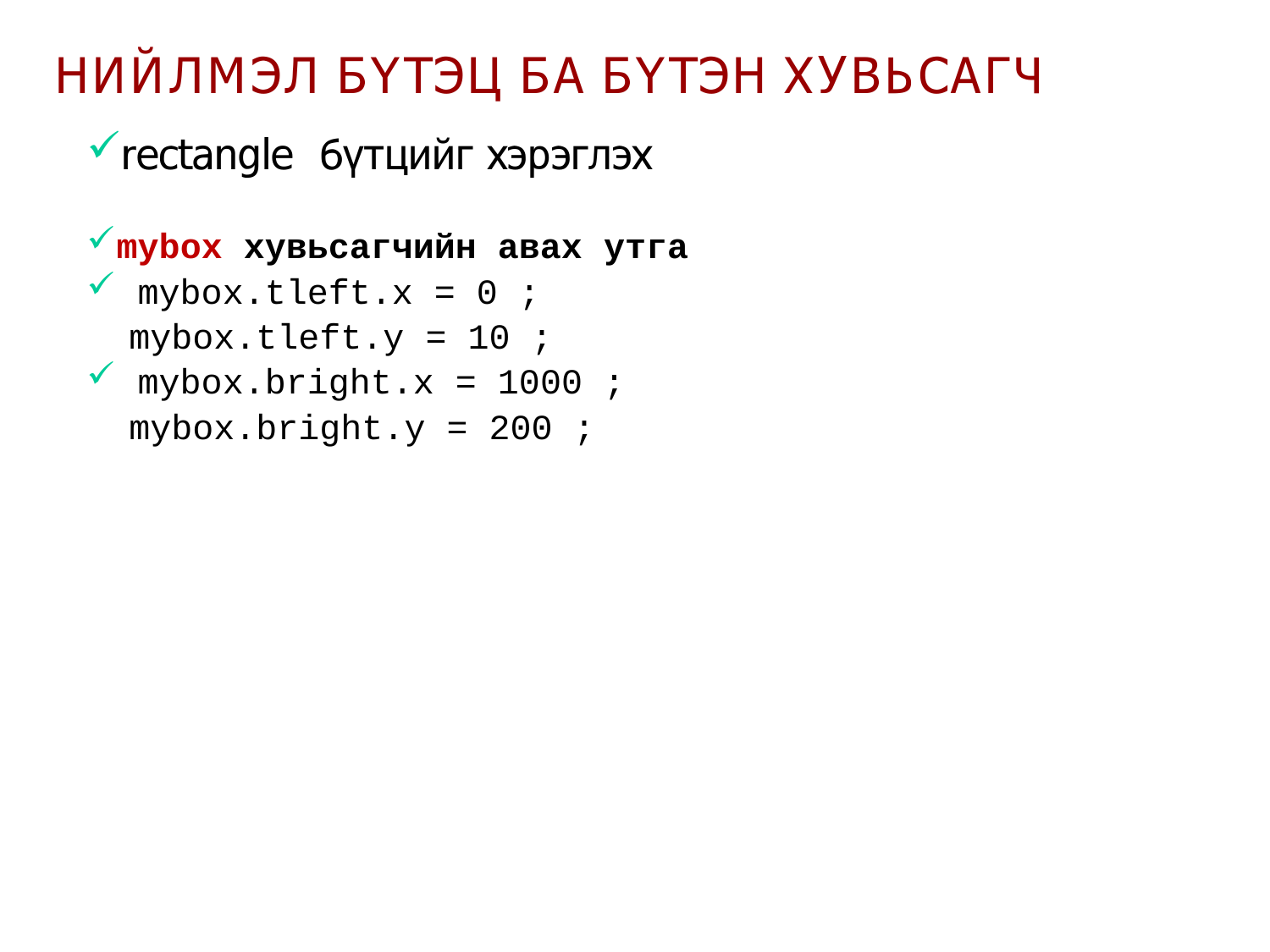

# НИЙЛМЭЛ БҮТЭЦ БА БҮТЭН ХУВЬСАГЧ
rectangle  бүтцийг хэрэглэх

mybox хувьсагчийн авах утга
 mybox.tleft.x = 0 ;
  mybox.tleft.y = 10 ;
 mybox.bright.x = 1000 ;
  mybox.bright.y = 200 ;